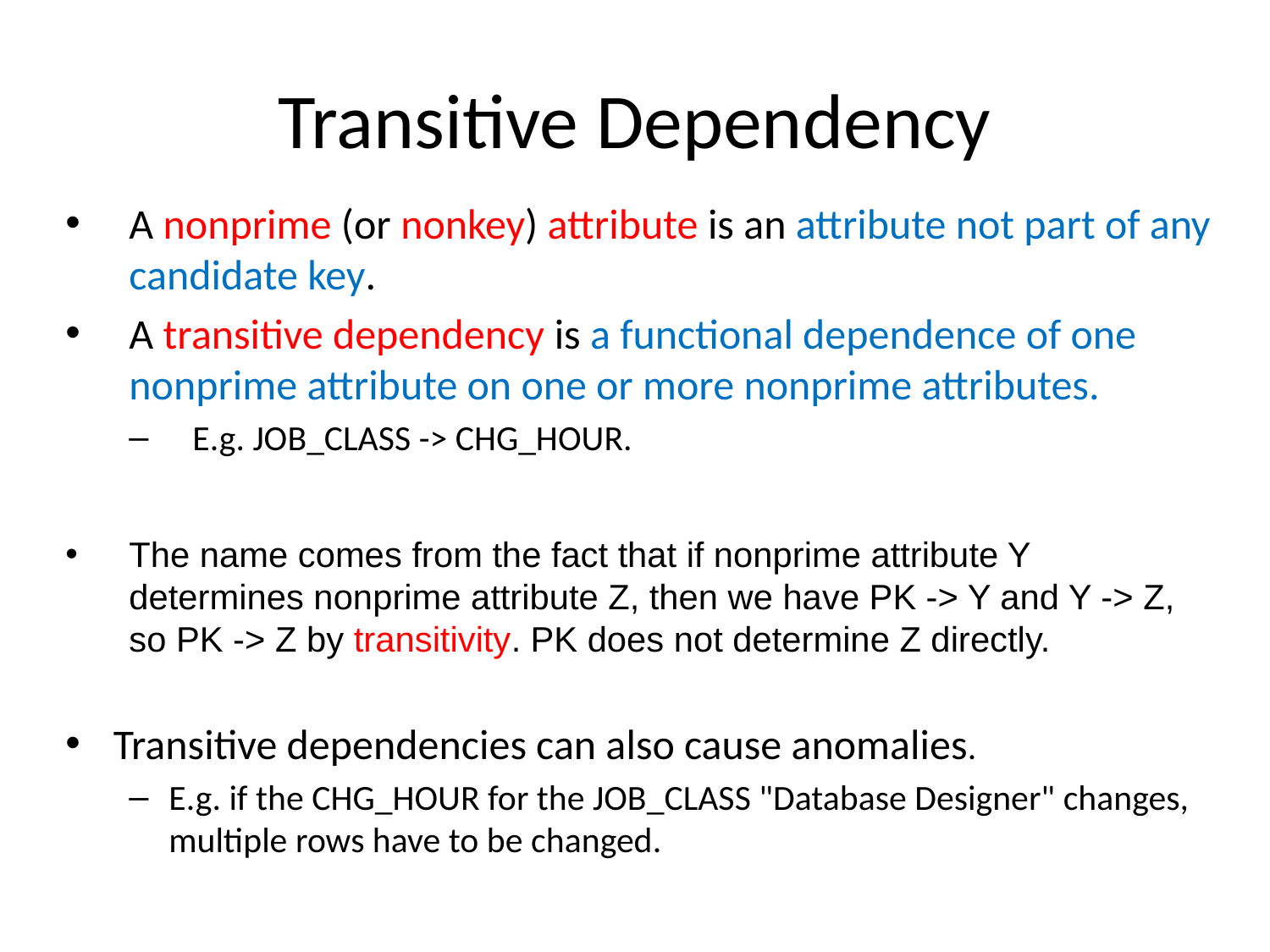

# Transitive Dependency
A nonprime (or nonkey) attribute is an attribute not part of any candidate key.
A transitive dependency is a functional dependence of one nonprime attribute on one or more nonprime attributes.
E.g. JOB_CLASS -> CHG_HOUR.

The name comes from the fact that if nonprime attribute Y determines nonprime attribute Z, then we have PK -> Y and Y -> Z, so PK -> Z by transitivity. PK does not determine Z directly.

Transitive dependencies can also cause anomalies.
E.g. if the CHG_HOUR for the JOB_CLASS "Database Designer" changes, multiple rows have to be changed.